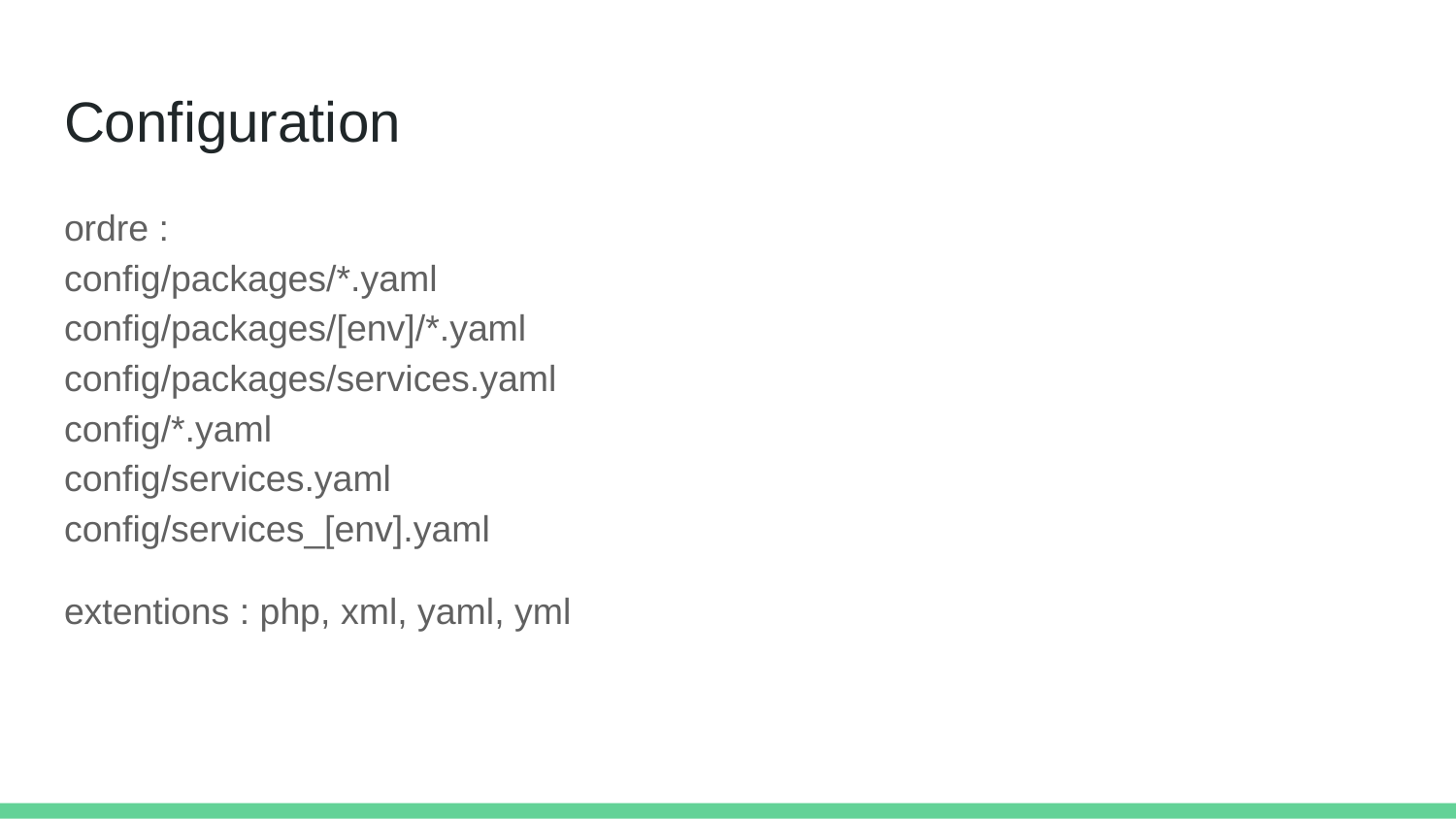

# Configuration
ordre :
config/packages/*.yaml
config/packages/[env]/*.yaml
config/packages/services.yaml
config/*.yaml
config/services.yaml
config/services_[env].yaml
extentions : php, xml, yaml, yml